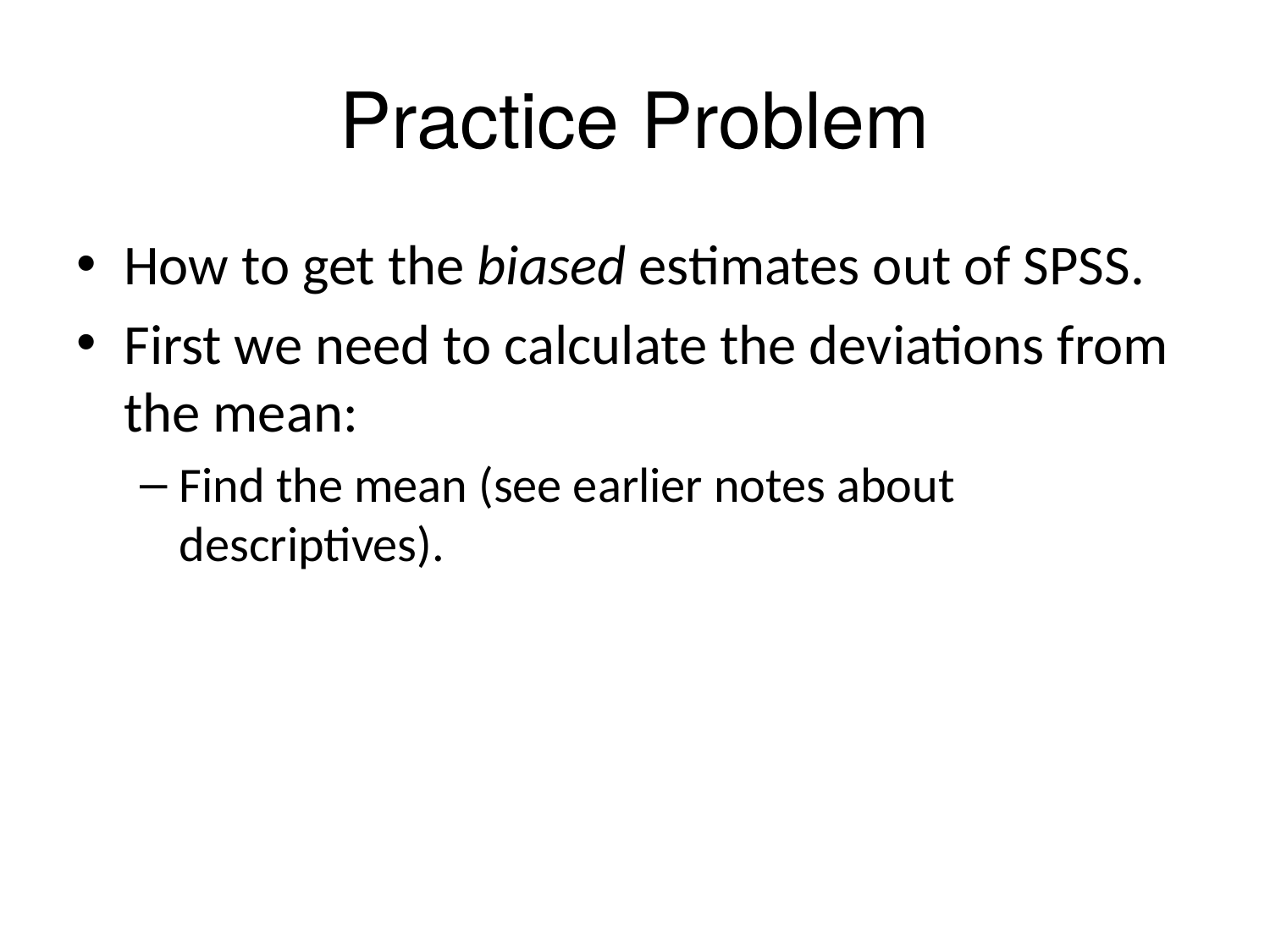

# Practice Problem
How to get the biased estimates out of SPSS.
First we need to calculate the deviations from the mean:
Find the mean (see earlier notes about descriptives).